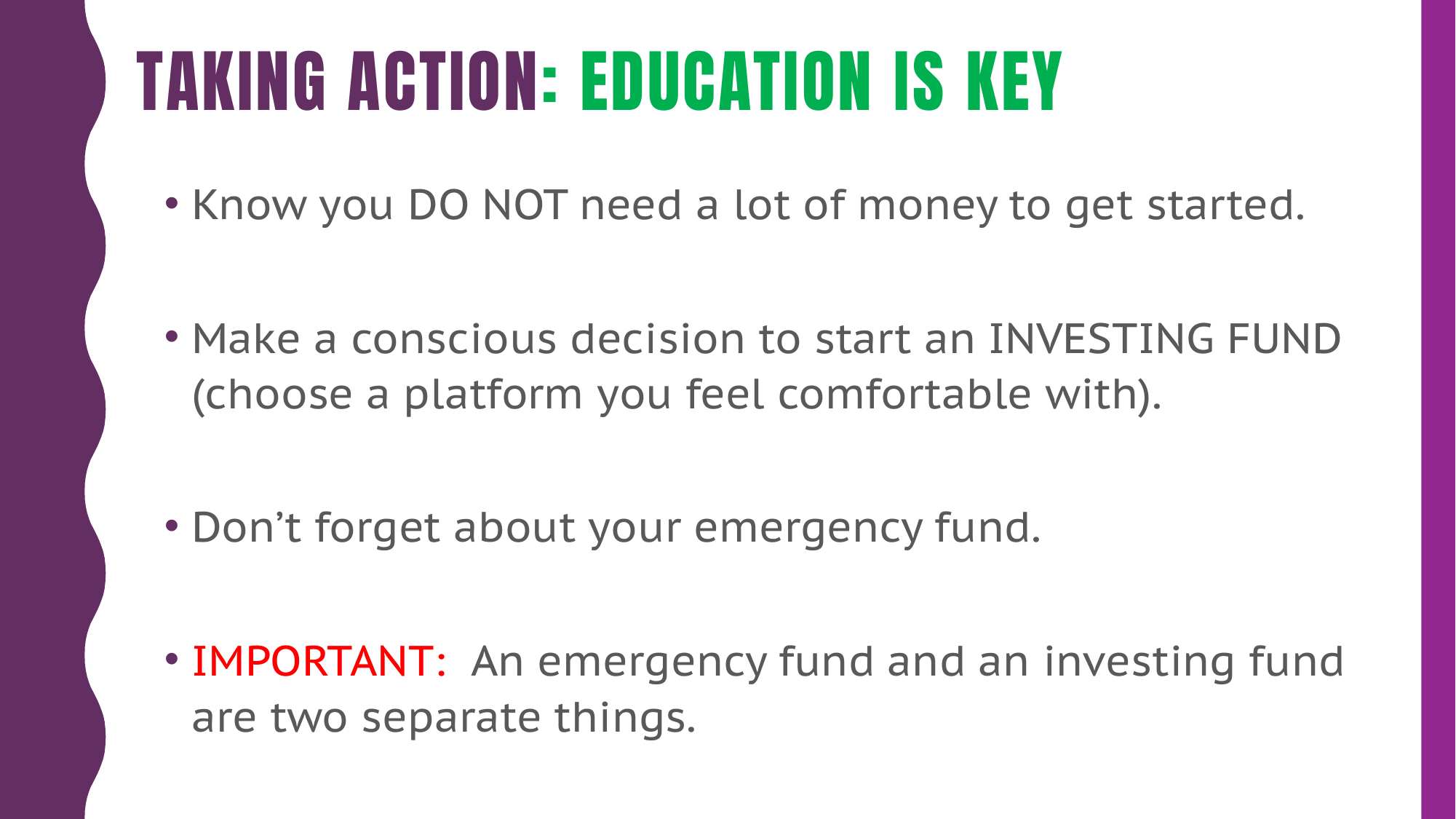

# Taking action: EDUCATION IS KEY
Know you DO NOT need a lot of money to get started.

Make a conscious decision to start an INVESTING FUND (choose a platform you feel comfortable with).

Don’t forget about your emergency fund.

IMPORTANT:  An emergency fund and an investing fund are two separate things.